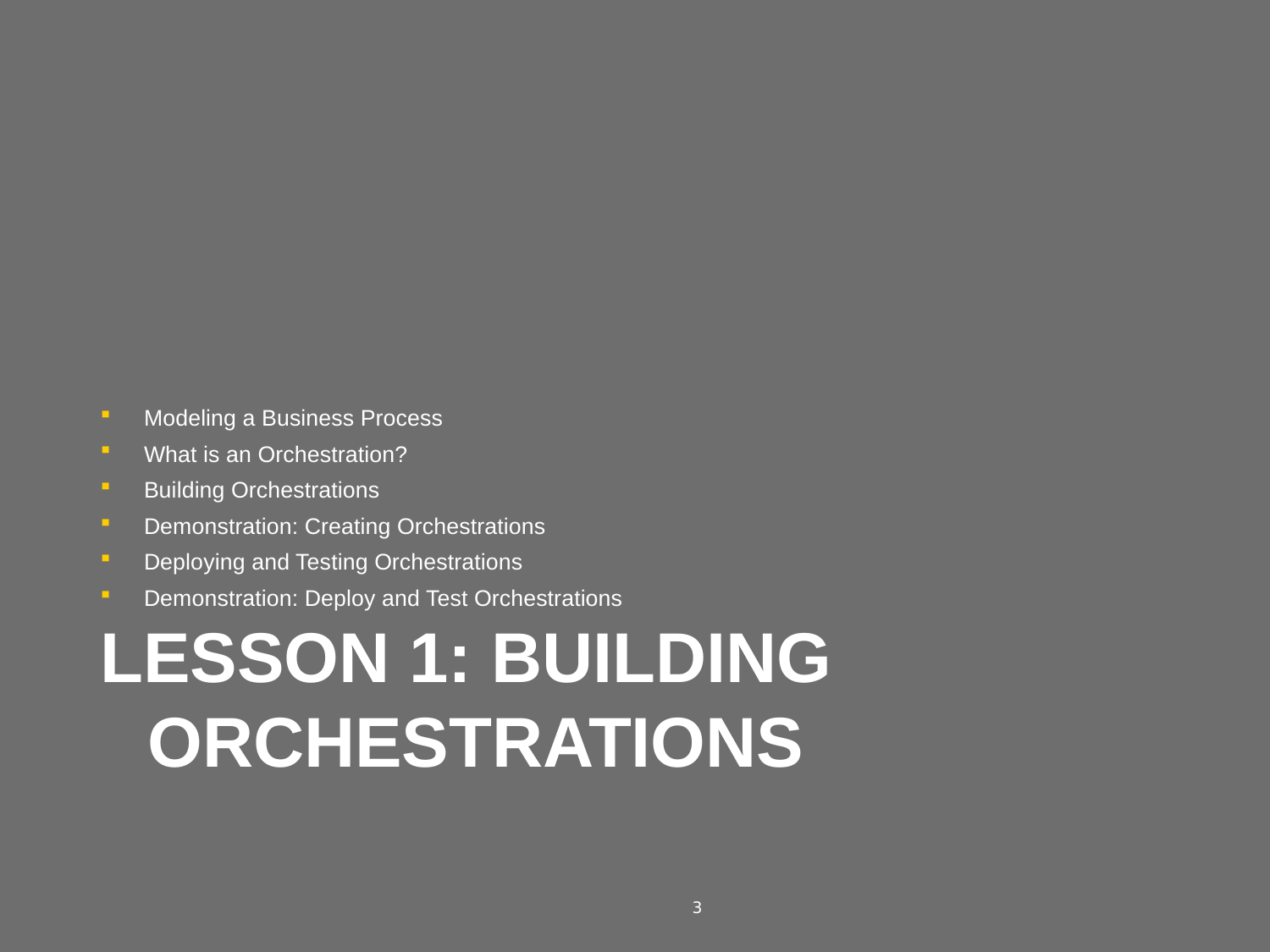

Modeling a Business Process
What is an Orchestration?
Building Orchestrations
Demonstration: Creating Orchestrations
Deploying and Testing Orchestrations
Demonstration: Deploy and Test Orchestrations

# Lesson 1: building Orchestrations
3